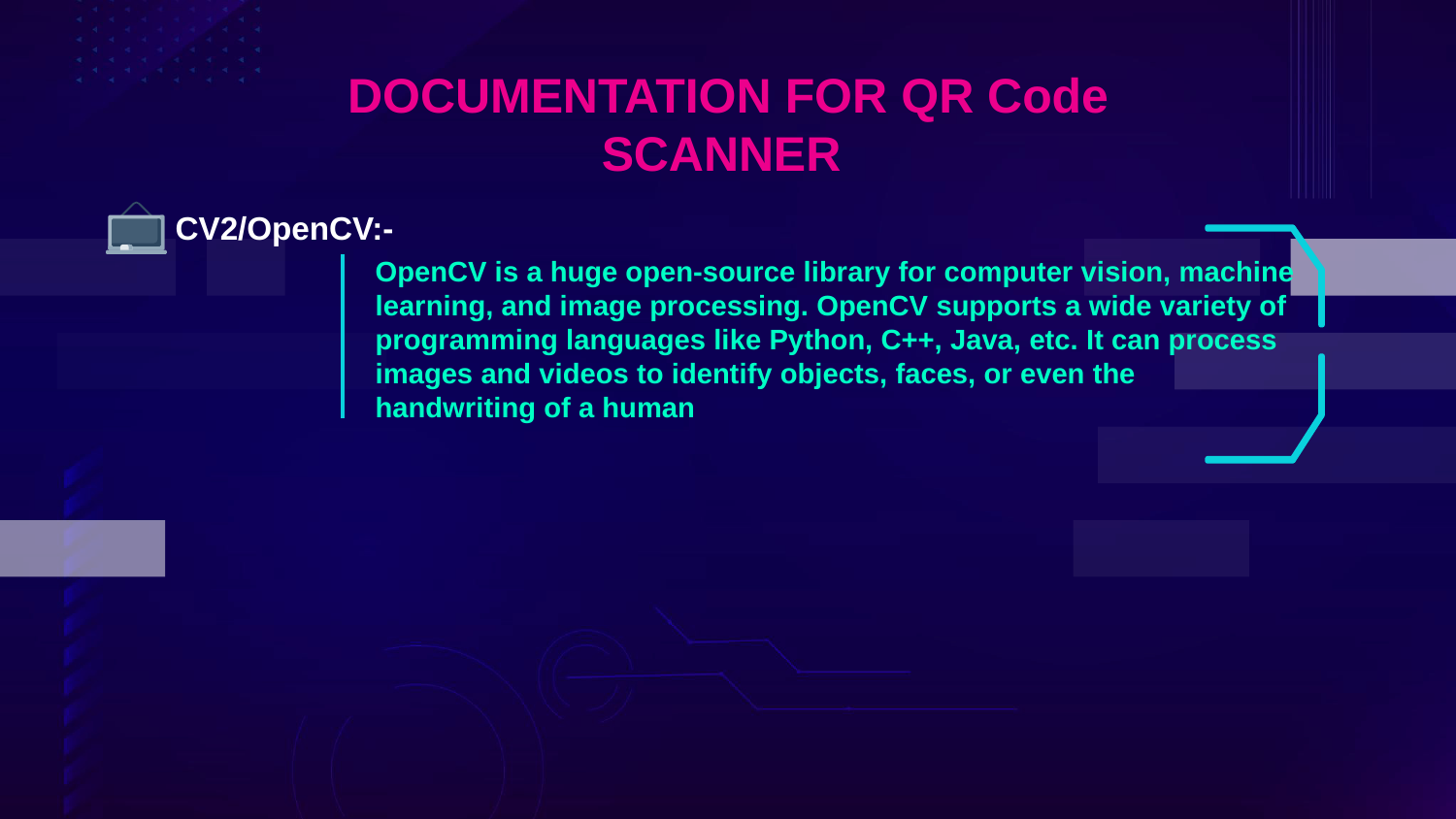

DOCUMENTATION FOR QR Code SCANNER
CV2/OpenCV:-

OpenCV is a huge open-source library for computer vision, machine learning, and image processing. OpenCV supports a wide variety of programming languages like Python, C++, Java, etc. It can process images and videos to identify objects, faces, or even the handwriting of a human